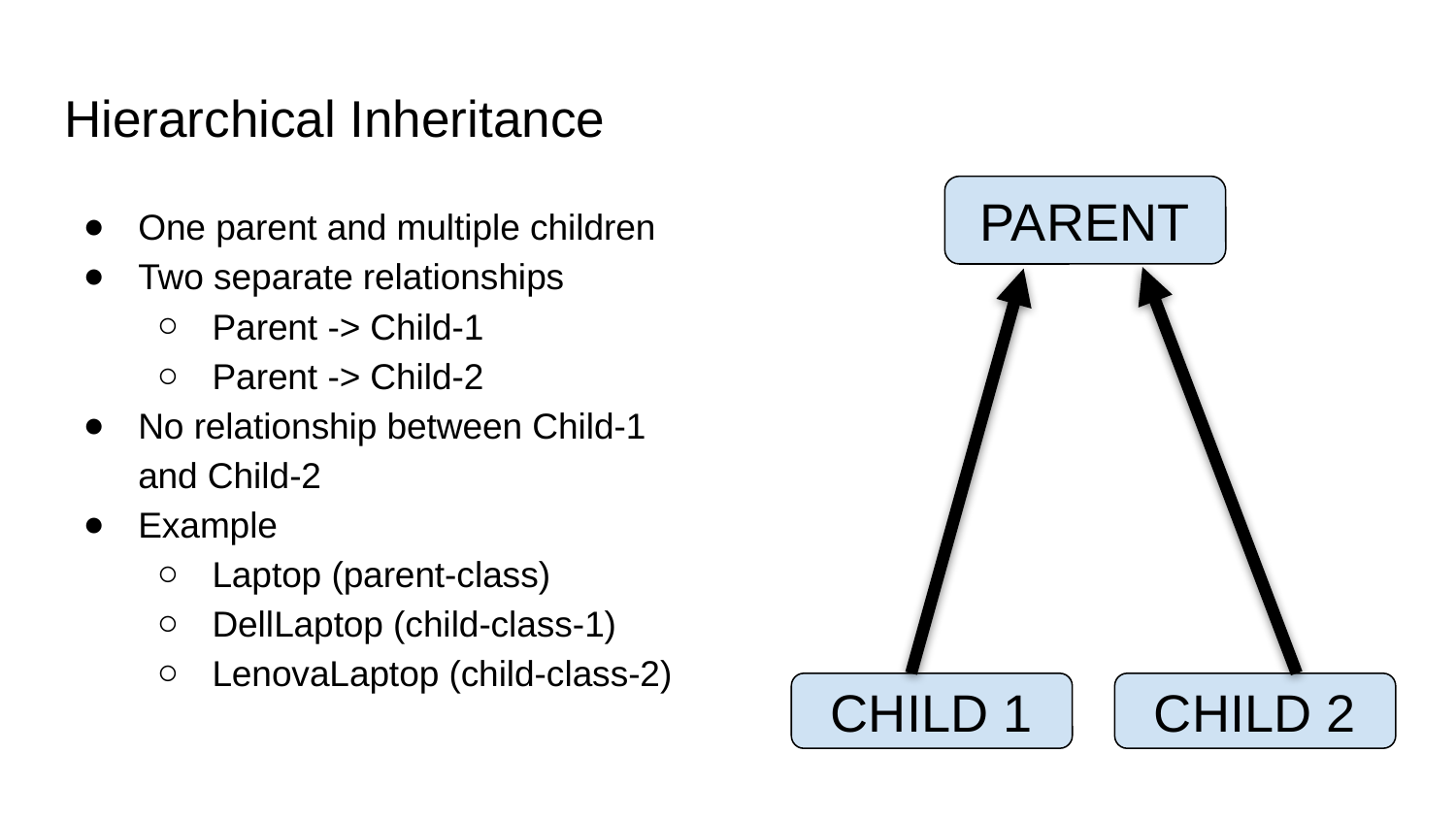

# Hierarchical Inheritance
PARENT
CHILD 1
CHILD 2
One parent and multiple children
Two separate relationships
Parent -> Child-1
Parent -> Child-2
No relationship between Child-1 and Child-2
Example
Laptop (parent-class)
DellLaptop (child-class-1)
LenovaLaptop (child-class-2)